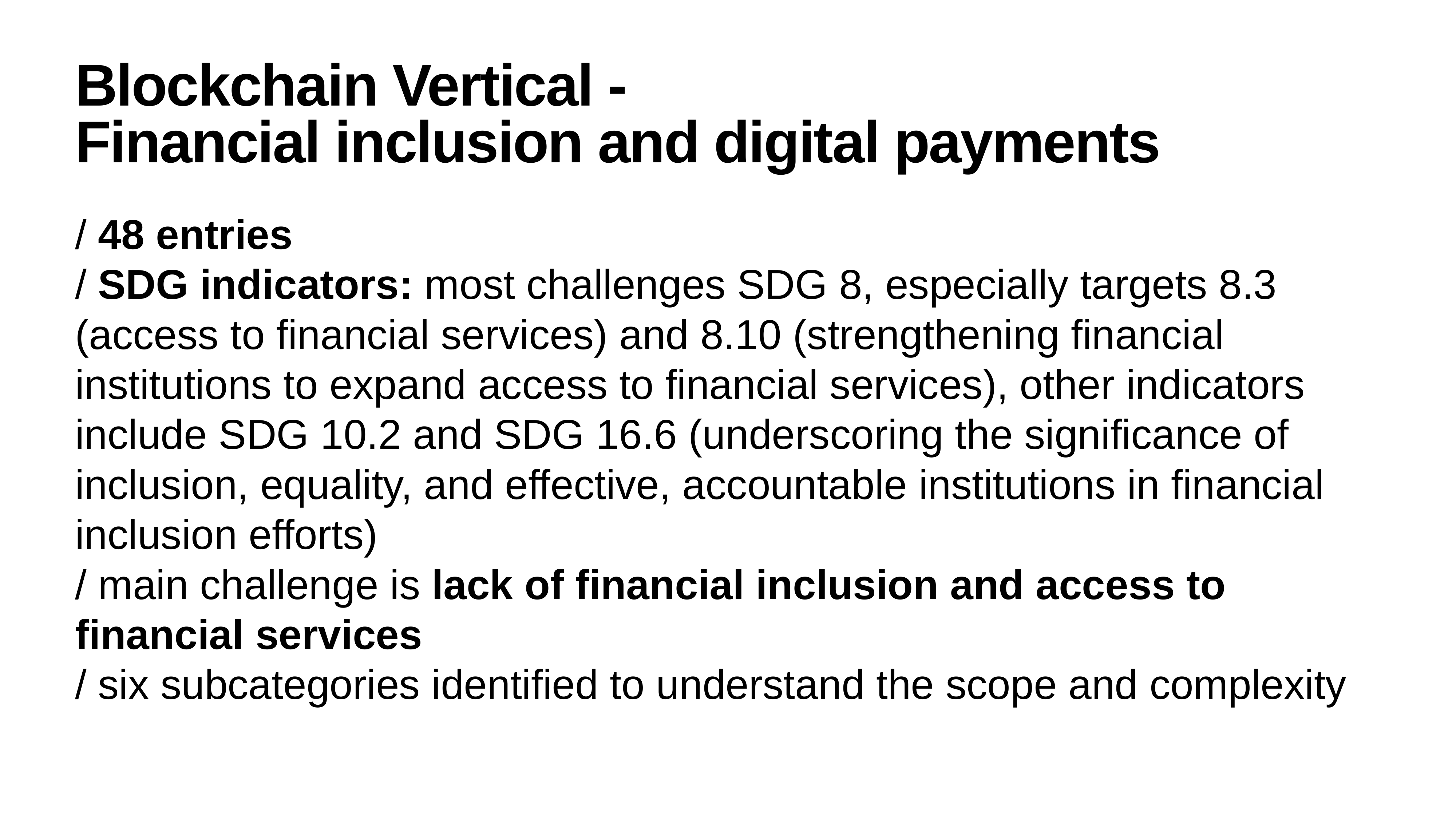

# Blockchain Vertical -
Financial inclusion and digital payments
/ 48 entries
/ SDG indicators: most challenges SDG 8, especially targets 8.3 (access to financial services) and 8.10 (strengthening financial institutions to expand access to financial services), other indicators include SDG 10.2 and SDG 16.6 (underscoring the significance of inclusion, equality, and effective, accountable institutions in financial inclusion efforts)
/ main challenge is lack of financial inclusion and access to financial services
/ six subcategories identified to understand the scope and complexity